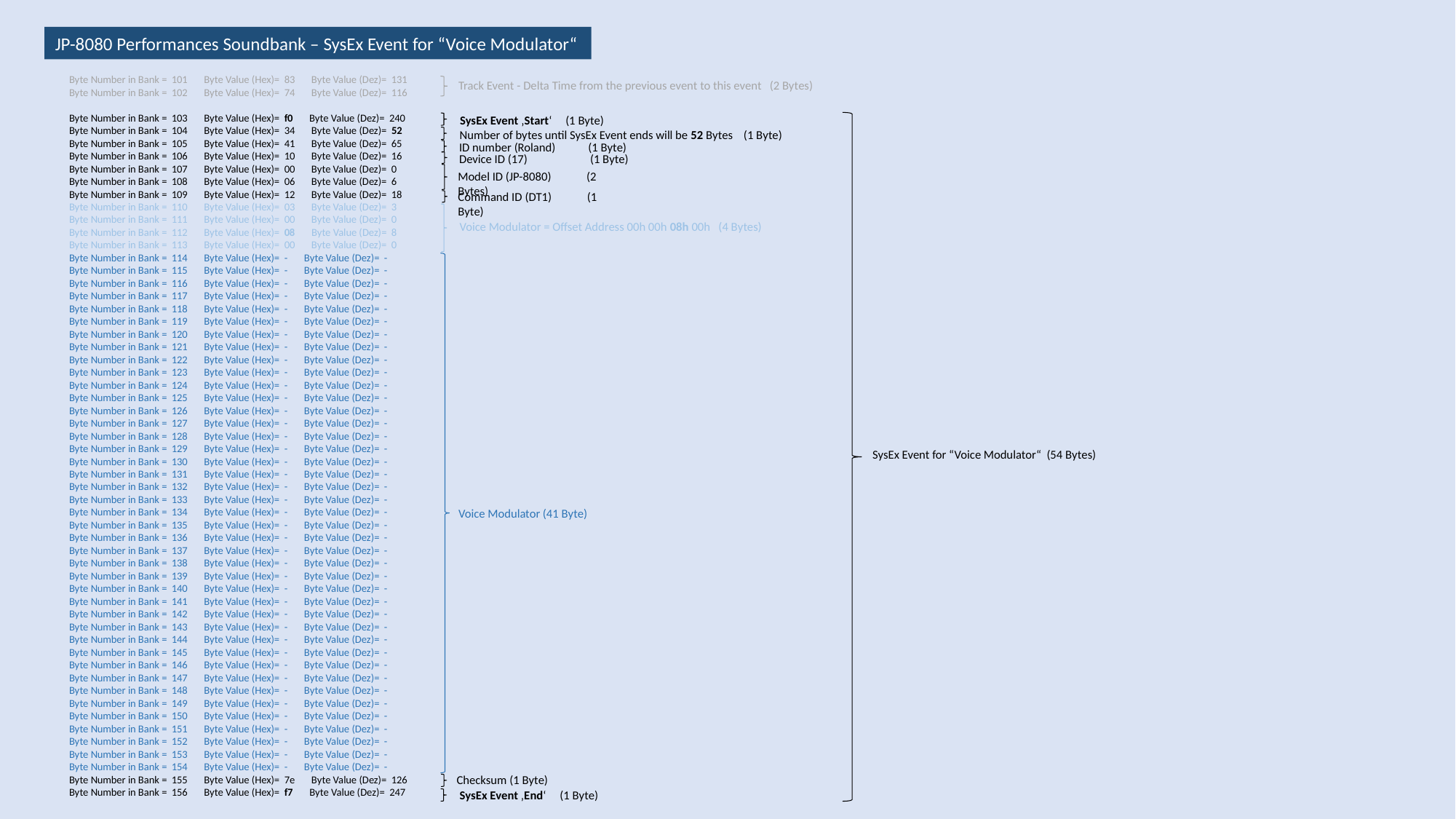

JP-8080 Performances Soundbank – SysEx Event for “Voice Modulator“
Byte Number in Bank =  101       Byte Value (Hex)=  83       Byte Value (Dez)=  131
Byte Number in Bank =  102       Byte Value (Hex)=  74       Byte Value (Dez)=  116

Byte Number in Bank =  103       Byte Value (Hex)=  f0       Byte Value (Dez)=  240
Byte Number in Bank =  104       Byte Value (Hex)=  34       Byte Value (Dez)=  52
Byte Number in Bank =  105       Byte Value (Hex)=  41       Byte Value (Dez)=  65
Byte Number in Bank =  106       Byte Value (Hex)=  10       Byte Value (Dez)=  16
Byte Number in Bank =  107       Byte Value (Hex)=  00       Byte Value (Dez)=  0
Byte Number in Bank =  108       Byte Value (Hex)=  06       Byte Value (Dez)=  6
Byte Number in Bank =  109       Byte Value (Hex)=  12       Byte Value (Dez)=  18
Byte Number in Bank =  110       Byte Value (Hex)=  03       Byte Value (Dez)=  3
Byte Number in Bank =  111       Byte Value (Hex)=  00       Byte Value (Dez)=  0
Byte Number in Bank =  112       Byte Value (Hex)=  08       Byte Value (Dez)=  8
Byte Number in Bank =  113       Byte Value (Hex)=  00       Byte Value (Dez)=  0
Byte Number in Bank =  114       Byte Value (Hex)=  -       Byte Value (Dez)=  -
Byte Number in Bank =  115       Byte Value (Hex)=  -       Byte Value (Dez)=  -
Byte Number in Bank =  116       Byte Value (Hex)=  -       Byte Value (Dez)=  -
Byte Number in Bank =  117       Byte Value (Hex)=  -       Byte Value (Dez)=  -
Byte Number in Bank =  118       Byte Value (Hex)=  -       Byte Value (Dez)=  -
Byte Number in Bank =  119       Byte Value (Hex)=  -       Byte Value (Dez)=  -
Byte Number in Bank =  120       Byte Value (Hex)=  -       Byte Value (Dez)=  -
Byte Number in Bank =  121       Byte Value (Hex)=  -       Byte Value (Dez)=  -
Byte Number in Bank =  122       Byte Value (Hex)=  -       Byte Value (Dez)=  -
Byte Number in Bank =  123       Byte Value (Hex)=  -       Byte Value (Dez)=  -
Byte Number in Bank =  124       Byte Value (Hex)=  -       Byte Value (Dez)=  -
Byte Number in Bank =  125       Byte Value (Hex)=  -       Byte Value (Dez)=  -
Byte Number in Bank =  126       Byte Value (Hex)=  -       Byte Value (Dez)=  -
Byte Number in Bank =  127       Byte Value (Hex)=  -       Byte Value (Dez)=  -
Byte Number in Bank =  128       Byte Value (Hex)=  -       Byte Value (Dez)=  -
Byte Number in Bank =  129       Byte Value (Hex)=  -       Byte Value (Dez)=  -
Byte Number in Bank =  130       Byte Value (Hex)=  -       Byte Value (Dez)=  -
Byte Number in Bank =  131       Byte Value (Hex)=  -       Byte Value (Dez)=  -
Byte Number in Bank =  132       Byte Value (Hex)=  -       Byte Value (Dez)=  -
Byte Number in Bank =  133       Byte Value (Hex)=  -       Byte Value (Dez)=  -
Byte Number in Bank =  134       Byte Value (Hex)=  -       Byte Value (Dez)=  -
Byte Number in Bank =  135       Byte Value (Hex)=  -       Byte Value (Dez)=  -
Byte Number in Bank =  136       Byte Value (Hex)=  -       Byte Value (Dez)=  -
Byte Number in Bank =  137       Byte Value (Hex)=  -       Byte Value (Dez)=  -
Byte Number in Bank =  138       Byte Value (Hex)=  -       Byte Value (Dez)=  -
Byte Number in Bank =  139       Byte Value (Hex)=  -       Byte Value (Dez)=  -
Byte Number in Bank =  140       Byte Value (Hex)=  -       Byte Value (Dez)=  -
Byte Number in Bank =  141       Byte Value (Hex)=  -       Byte Value (Dez)=  -
Byte Number in Bank =  142       Byte Value (Hex)=  -       Byte Value (Dez)=  -
Byte Number in Bank =  143       Byte Value (Hex)=  -       Byte Value (Dez)=  -
Byte Number in Bank =  144       Byte Value (Hex)=  -       Byte Value (Dez)=  -
Byte Number in Bank =  145       Byte Value (Hex)=  -       Byte Value (Dez)=  -
Byte Number in Bank =  146       Byte Value (Hex)=  -       Byte Value (Dez)=  -
Byte Number in Bank =  147       Byte Value (Hex)=  -       Byte Value (Dez)=  -
Byte Number in Bank =  148       Byte Value (Hex)=  -       Byte Value (Dez)=  -
Byte Number in Bank =  149       Byte Value (Hex)=  -       Byte Value (Dez)=  -
Byte Number in Bank =  150       Byte Value (Hex)=  -       Byte Value (Dez)=  -
Byte Number in Bank =  151       Byte Value (Hex)=  -       Byte Value (Dez)=  -
Byte Number in Bank =  152       Byte Value (Hex)=  -       Byte Value (Dez)=  -
Byte Number in Bank =  153       Byte Value (Hex)=  -       Byte Value (Dez)=  -
Byte Number in Bank =  154       Byte Value (Hex)=  -       Byte Value (Dez)=  -
Byte Number in Bank =  155       Byte Value (Hex)=  7e       Byte Value (Dez)=  126
Byte Number in Bank =  156       Byte Value (Hex)=  f7       Byte Value (Dez)=  247
Track Event - Delta Time from the previous event to this event   (2 Bytes)

SysEx Event ‚Start‘     (1 Byte)

Number of bytes until SysEx Event ends will be 52 Bytes    (1 Byte)

ID number (Roland)            (1 Byte)

Device ID (17)                       (1 Byte)

Model ID (JP-8080)             (2 Bytes)

Command ID (DT1)             (1 Byte)

Voice Modulator = Offset Address 00h 00h 08h 00h   (4 Bytes)

SysEx Event for “Voice Modulator“  (54 Bytes)
Voice Modulator (41 Byte)
Checksum (1 Byte)

SysEx Event ‚End‘     (1 Byte)